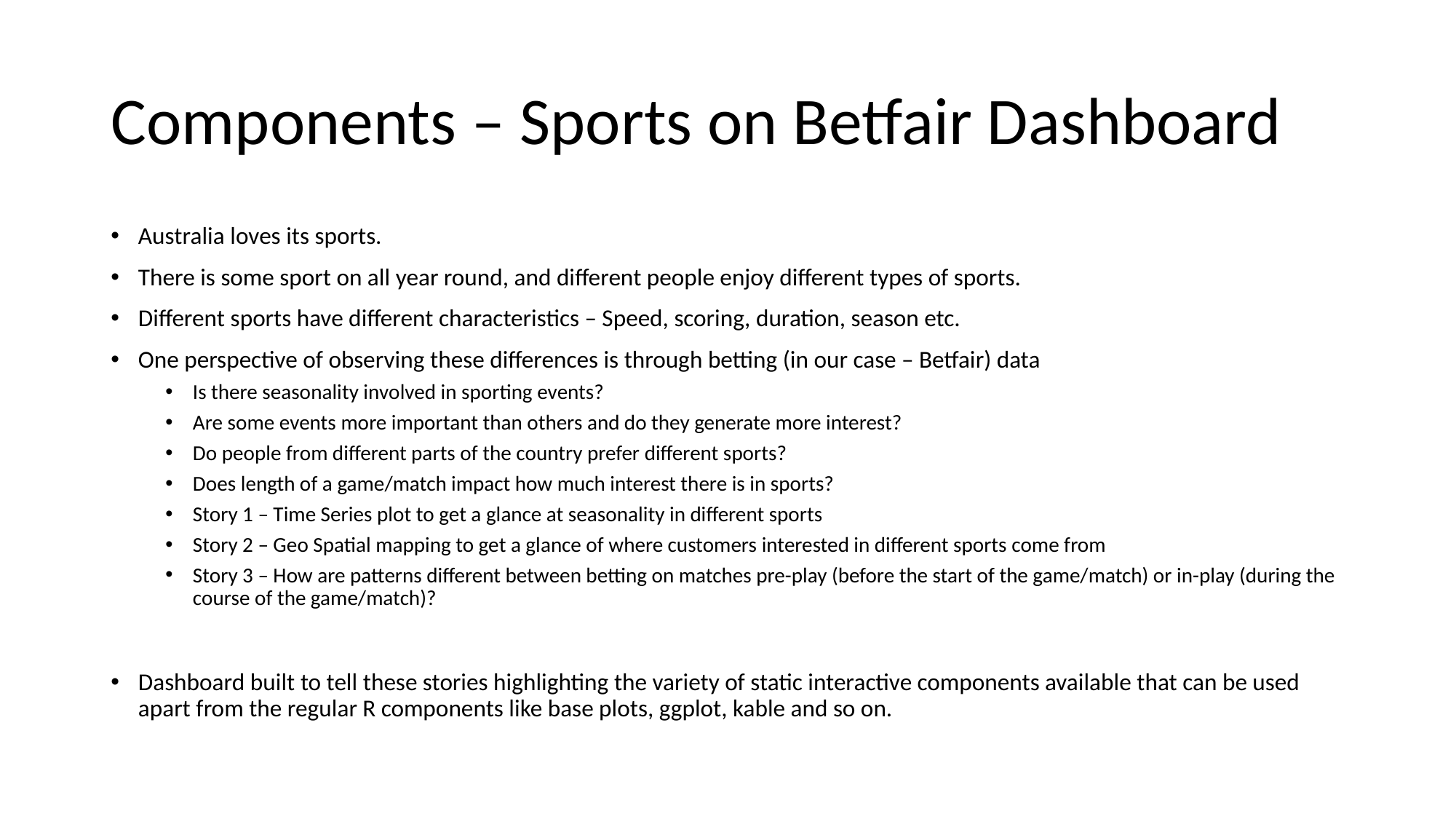

# Components – Sports on Betfair Dashboard
Australia loves its sports.
There is some sport on all year round, and different people enjoy different types of sports.
Different sports have different characteristics – Speed, scoring, duration, season etc.
One perspective of observing these differences is through betting (in our case – Betfair) data
Is there seasonality involved in sporting events?
Are some events more important than others and do they generate more interest?
Do people from different parts of the country prefer different sports?
Does length of a game/match impact how much interest there is in sports?
Story 1 – Time Series plot to get a glance at seasonality in different sports
Story 2 – Geo Spatial mapping to get a glance of where customers interested in different sports come from
Story 3 – How are patterns different between betting on matches pre-play (before the start of the game/match) or in-play (during the course of the game/match)?

Dashboard built to tell these stories highlighting the variety of static interactive components available that can be used apart from the regular R components like base plots, ggplot, kable and so on.